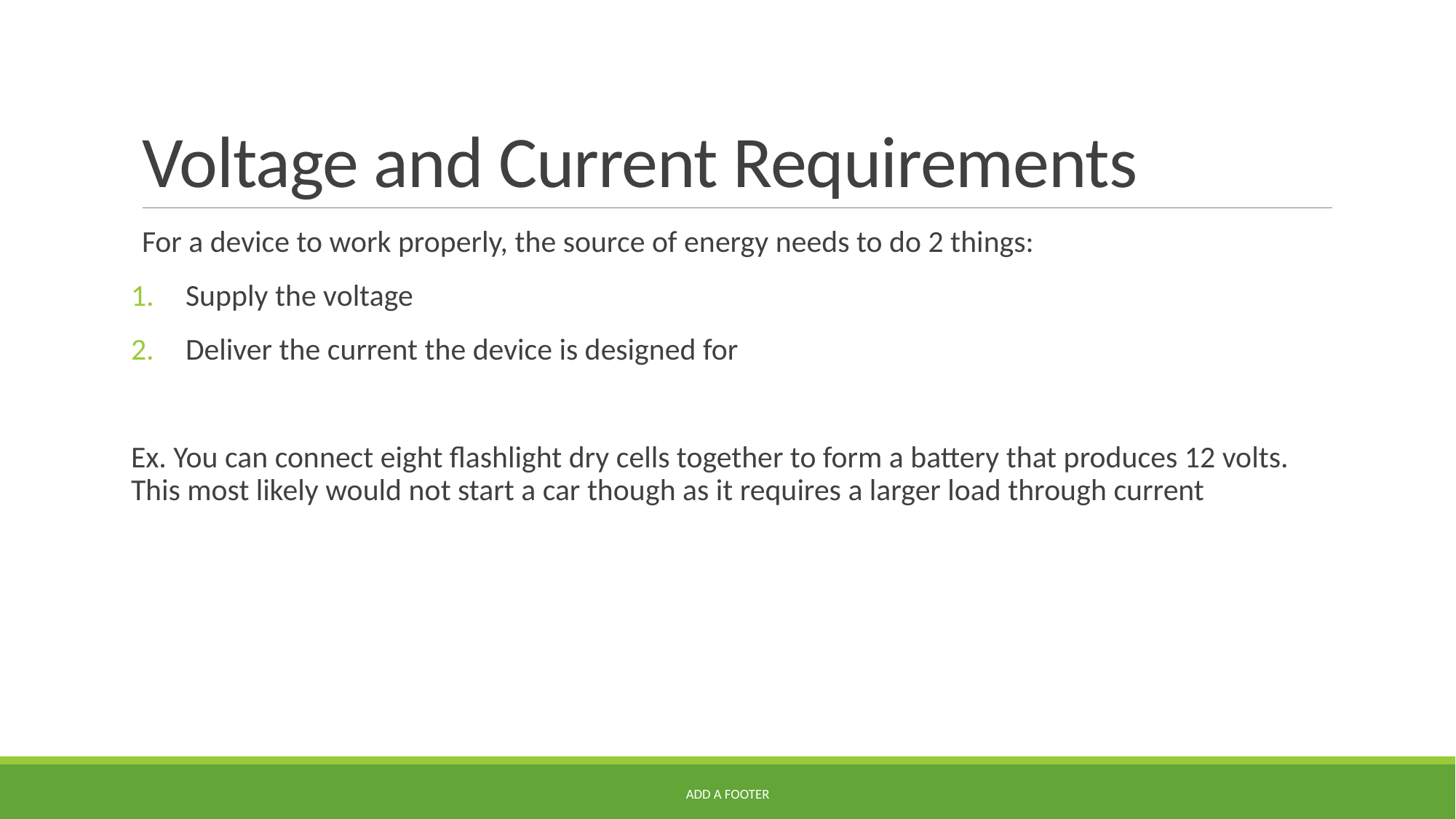

# Voltage and Current Requirements
For a device to work properly, the source of energy needs to do 2 things:
Supply the voltage
Deliver the current the device is designed for

Ex. You can connect eight flashlight dry cells together to form a battery that produces 12 volts. This most likely would not start a car though as it requires a larger load through current
Add a footer